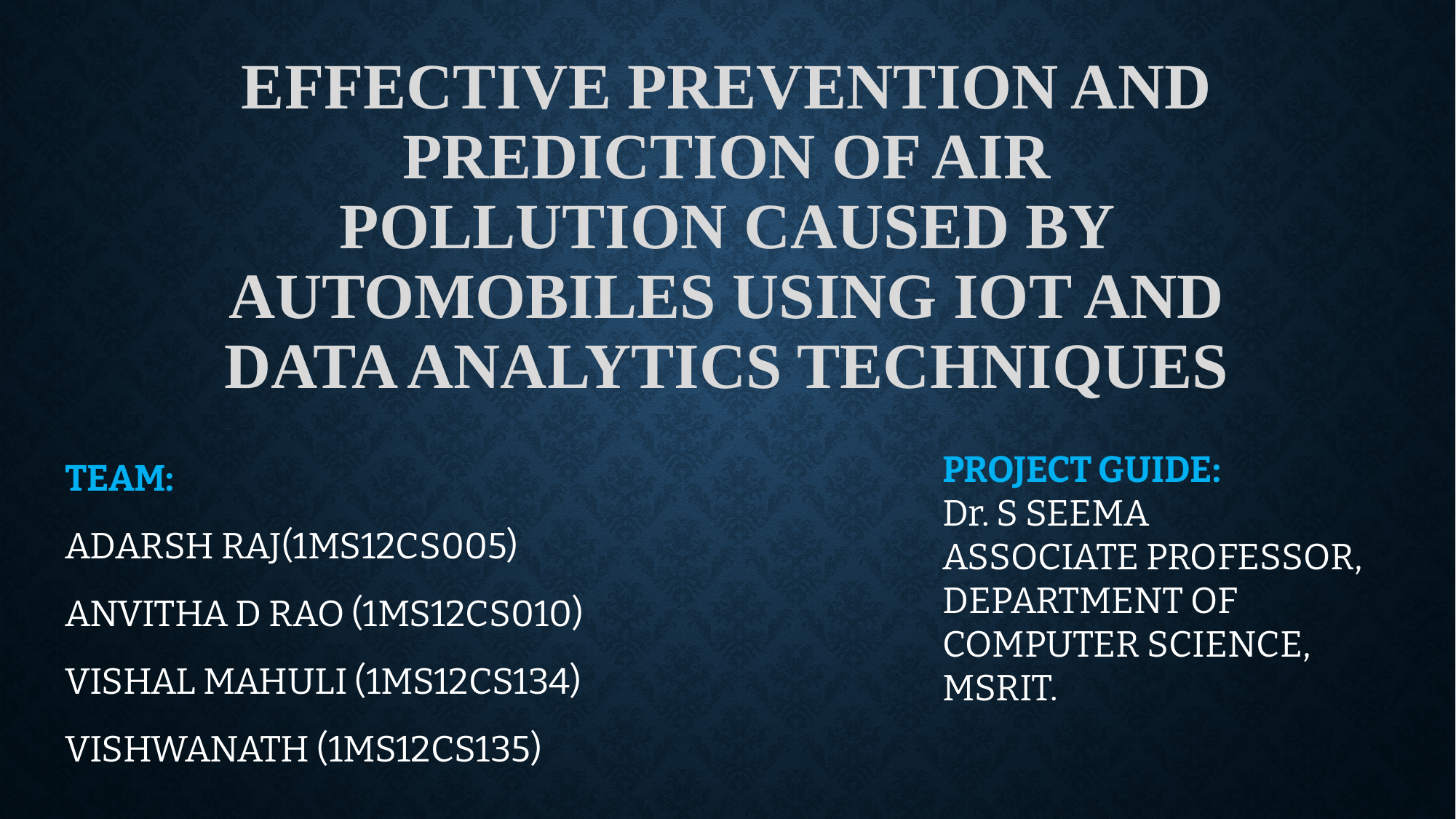

# Effective prevention and prediction of air pollution caused by automobiles using Iot and data analytics techniques
TEAM:
ADARSH RAJ(1MS12CS005)
ANVITHA D RAO (1MS12CS010)
VISHAL MAHULI (1MS12CS134)
VISHWANATH (1MS12CS135)

PROJECT GUIDE:
Dr. S SEEMA
ASSOCIATE PROFESSOR,
DEPARTMENT OF COMPUTER SCIENCE,
MSRIT.